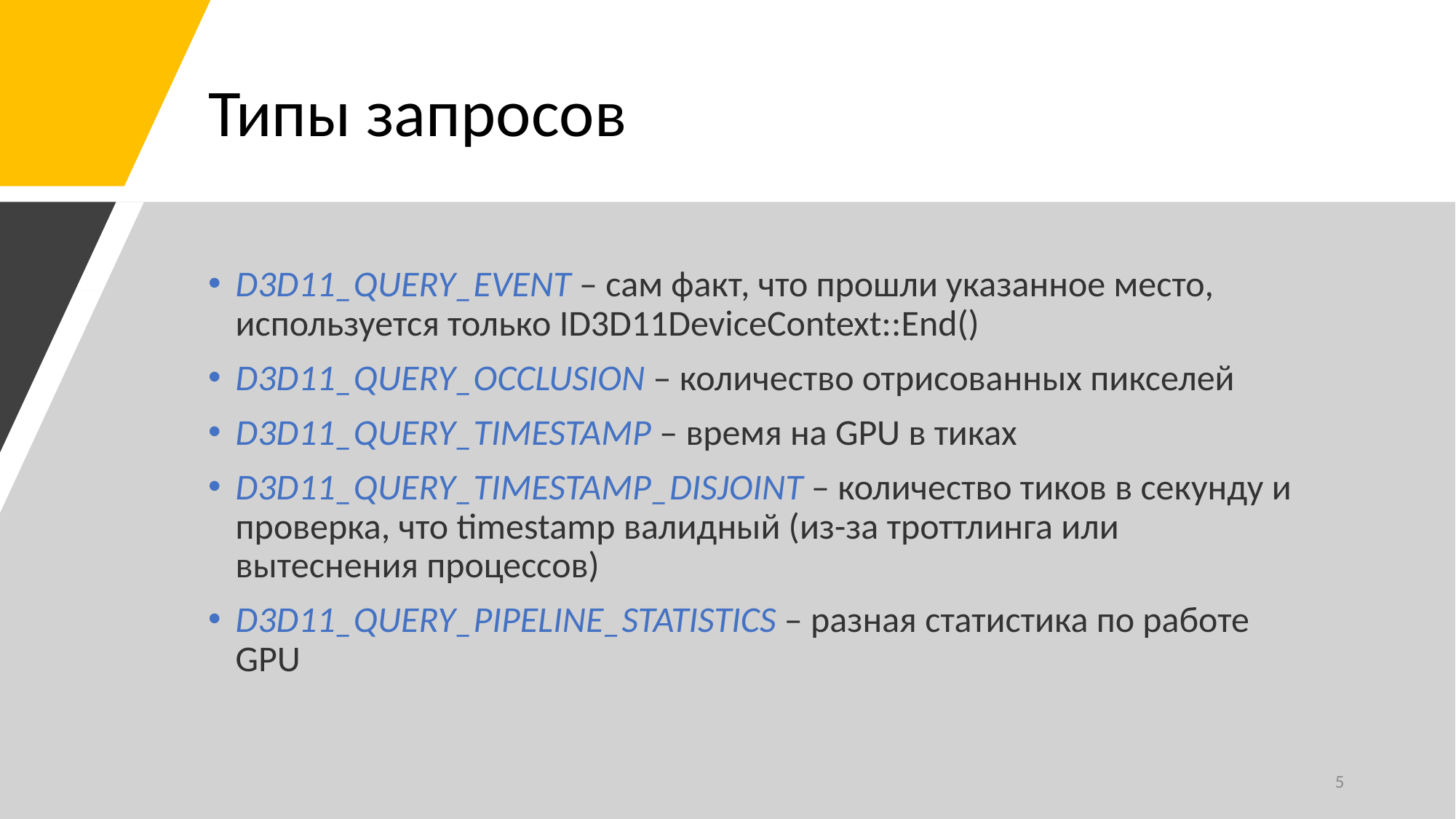

# Типы запросов

D3D11_QUERY_EVENT – сам факт, что прошли указанное место, используется только ID3D11DeviceContext::End()
D3D11_QUERY_OCCLUSION – количество отрисованных пикселей
D3D11_QUERY_TIMESTAMP – время на GPU в тиках
D3D11_QUERY_TIMESTAMP_DISJOINT – количество тиков в секунду и проверка, что timestamp валидный (из-за троттлинга или вытеснения процессов)
D3D11_QUERY_PIPELINE_STATISTICS – разная статистика по работе GPU

5